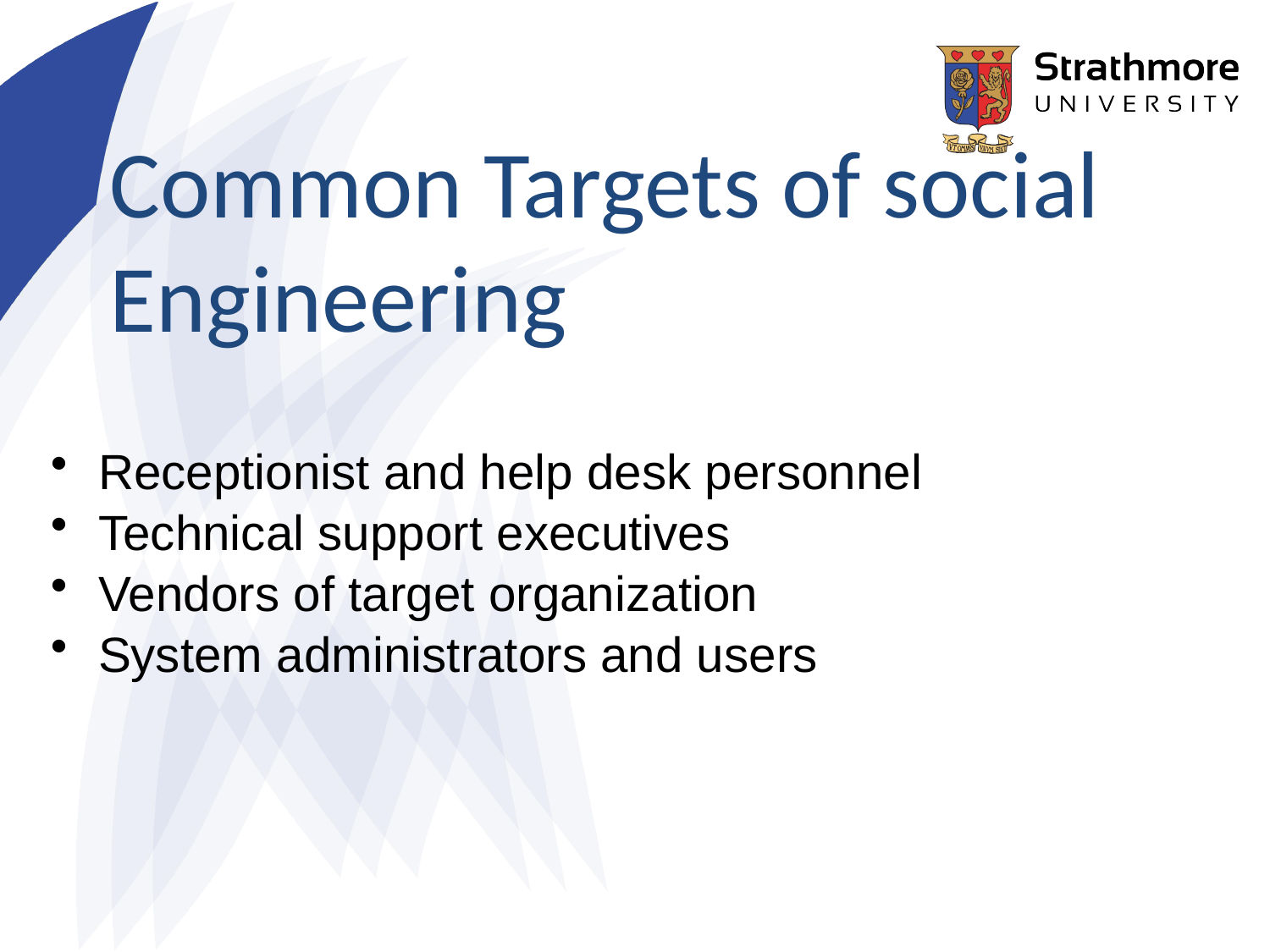

Common Targets of social Engineering
Receptionist and help desk personnel
Technical support executives
Vendors of target organization
System administrators and users